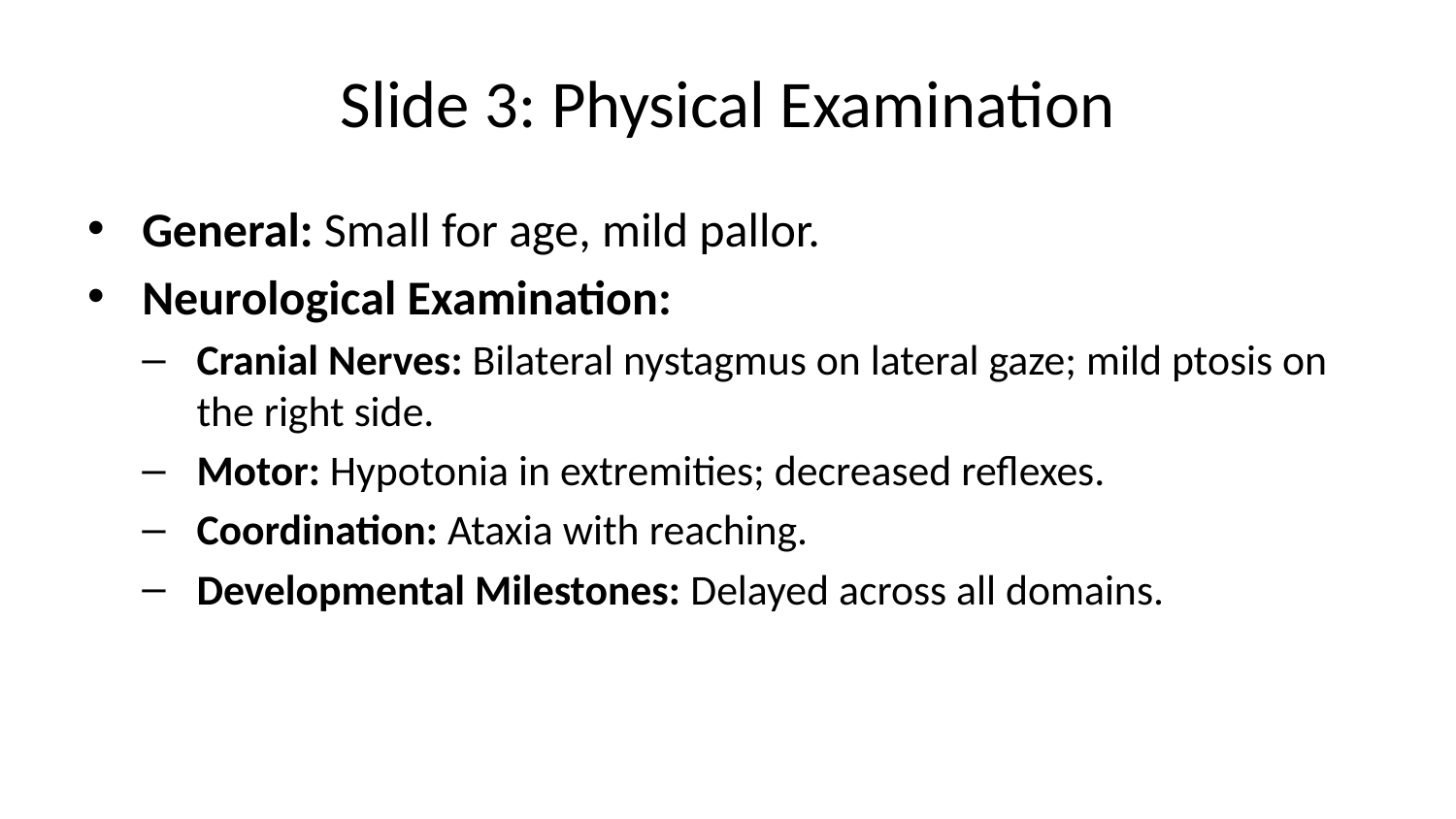

# Slide 3: Physical Examination
General: Small for age, mild pallor.
Neurological Examination:
Cranial Nerves: Bilateral nystagmus on lateral gaze; mild ptosis on the right side.
Motor: Hypotonia in extremities; decreased reflexes.
Coordination: Ataxia with reaching.
Developmental Milestones: Delayed across all domains.